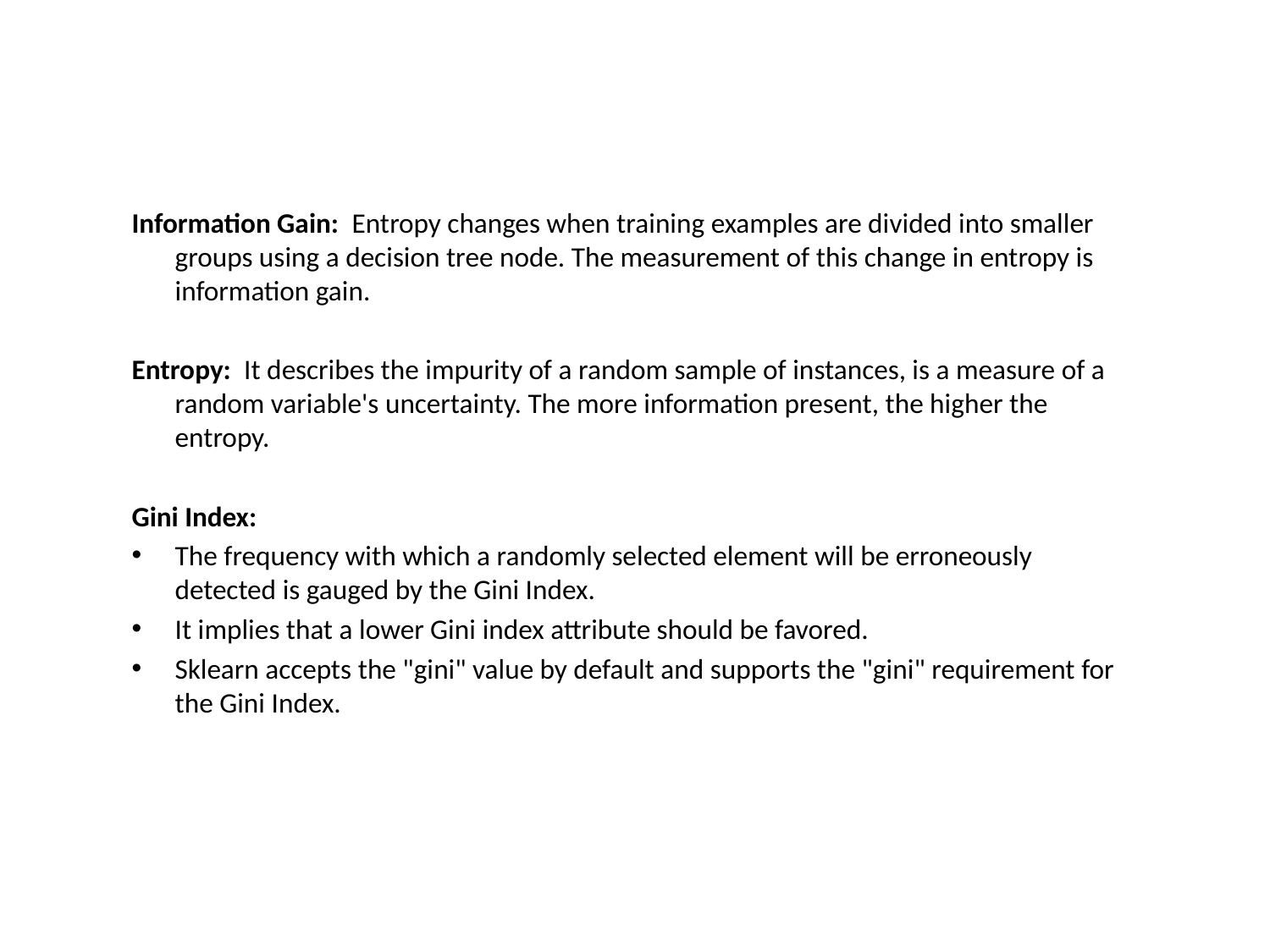

Information Gain:  Entropy changes when training examples are divided into smaller groups using a decision tree node. The measurement of this change in entropy is information gain.

Entropy:  It describes the impurity of a random sample of instances, is a measure of a random variable's uncertainty. The more information present, the higher the entropy.

Gini Index:
The frequency with which a randomly selected element will be erroneously detected is gauged by the Gini Index.
It implies that a lower Gini index attribute should be favored.
Sklearn accepts the "gini" value by default and supports the "gini" requirement for the Gini Index.